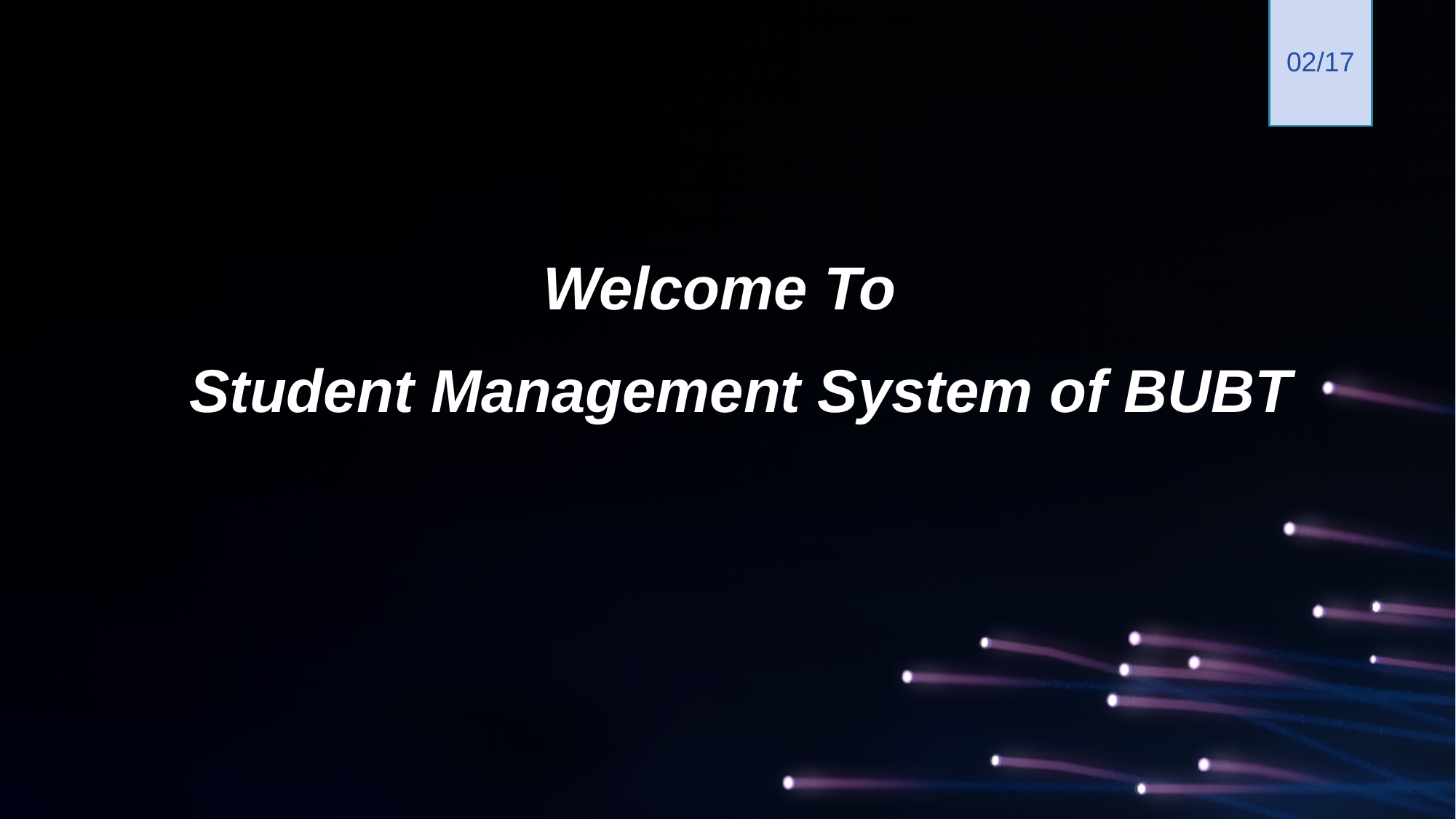

02/16
02/17

		         Welcome To
 Student Management System of BUBT